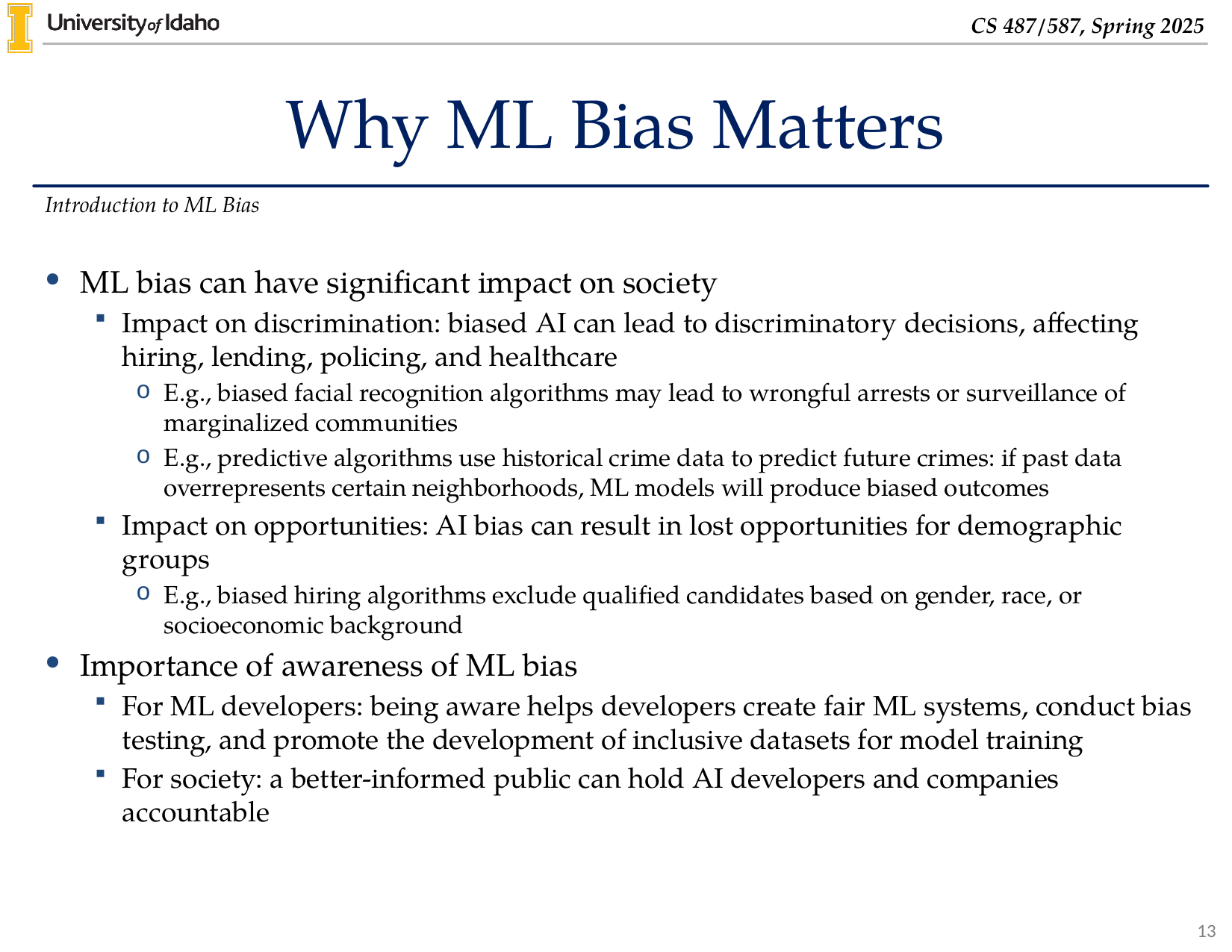

# Why ML Bias Matters
Introduction to ML Bias

ML bias can have significant impact on society
Impact on discrimination: biased AI can lead to discriminatory decisions, affecting hiring, lending, policing, and healthcare
E.g., biased facial recognition algorithms may lead to wrongful arrests or surveillance of marginalized communities
E.g., predictive algorithms use historical crime data to predict future crimes: if past data overrepresents certain neighborhoods, ML models will produce biased outcomes
Impact on opportunities: AI bias can result in lost opportunities for demographic groups
E.g., biased hiring algorithms exclude qualified candidates based on gender, race, or socioeconomic background
Importance of awareness of ML bias
For ML developers: being aware helps developers create fair ML systems, conduct bias testing, and promote the development of inclusive datasets for model training
For society: a better-informed public can hold AI developers and companies accountable